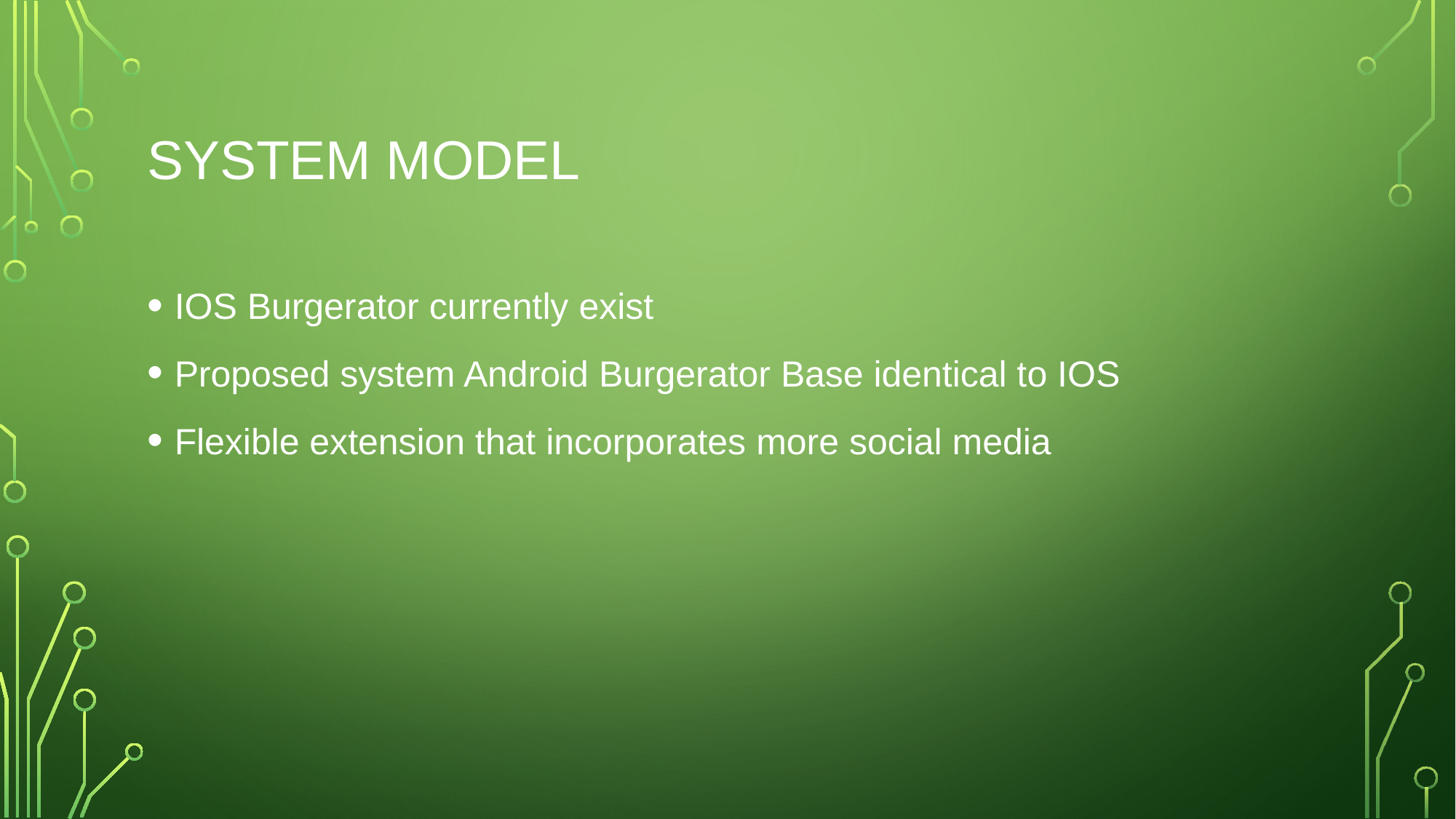

# System Model
IOS Burgerator currently exist
Proposed system Android Burgerator Base identical to IOS
Flexible extension that incorporates more social media